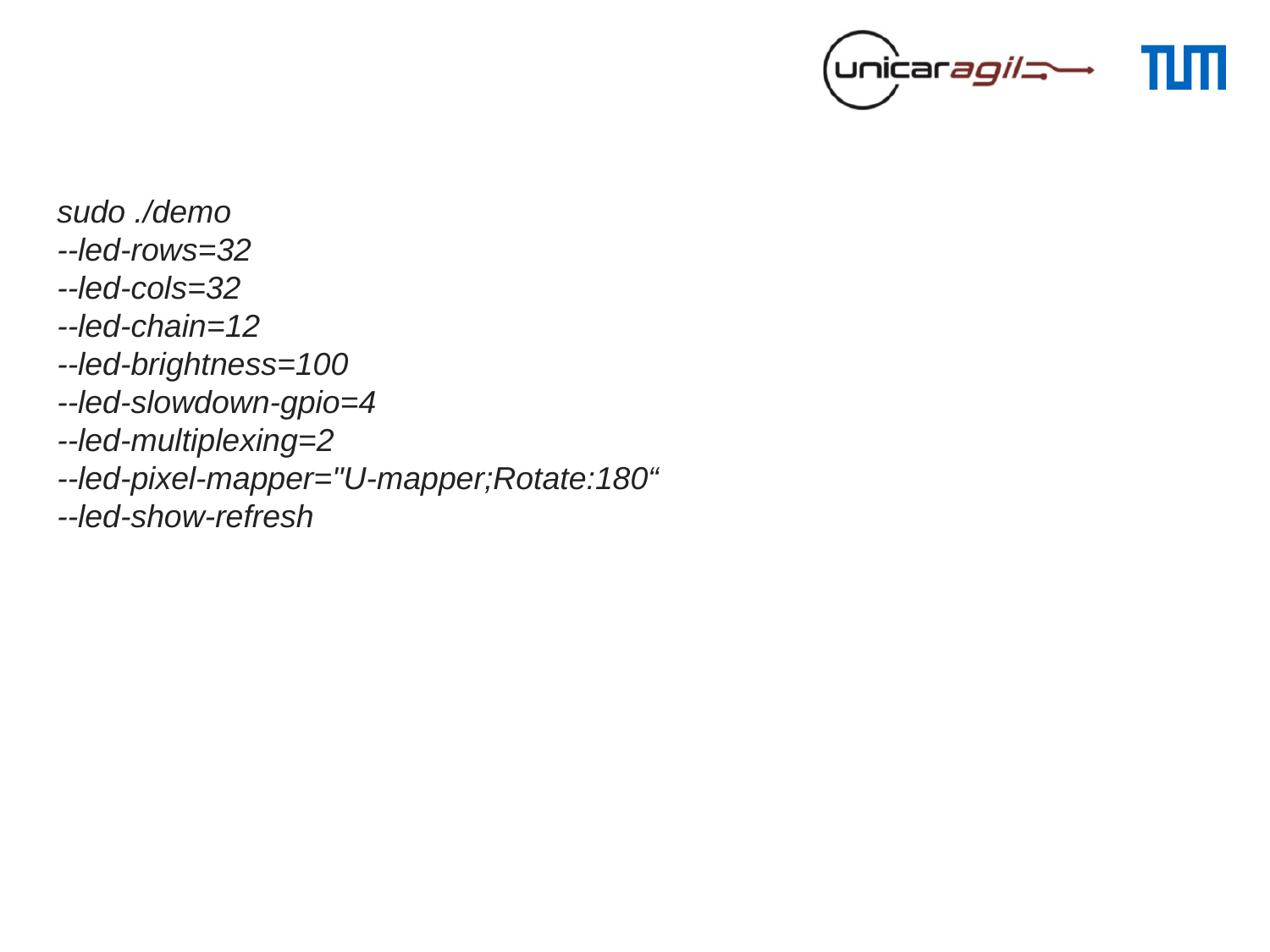

# Demo ausführen
sudo ./demo
--led-rows=32
--led-cols=32
--led-chain=12
--led-brightness=100
--led-slowdown-gpio=4
--led-multiplexing=2
--led-pixel-mapper="U-mapper;Rotate:180“
--led-show-refresh